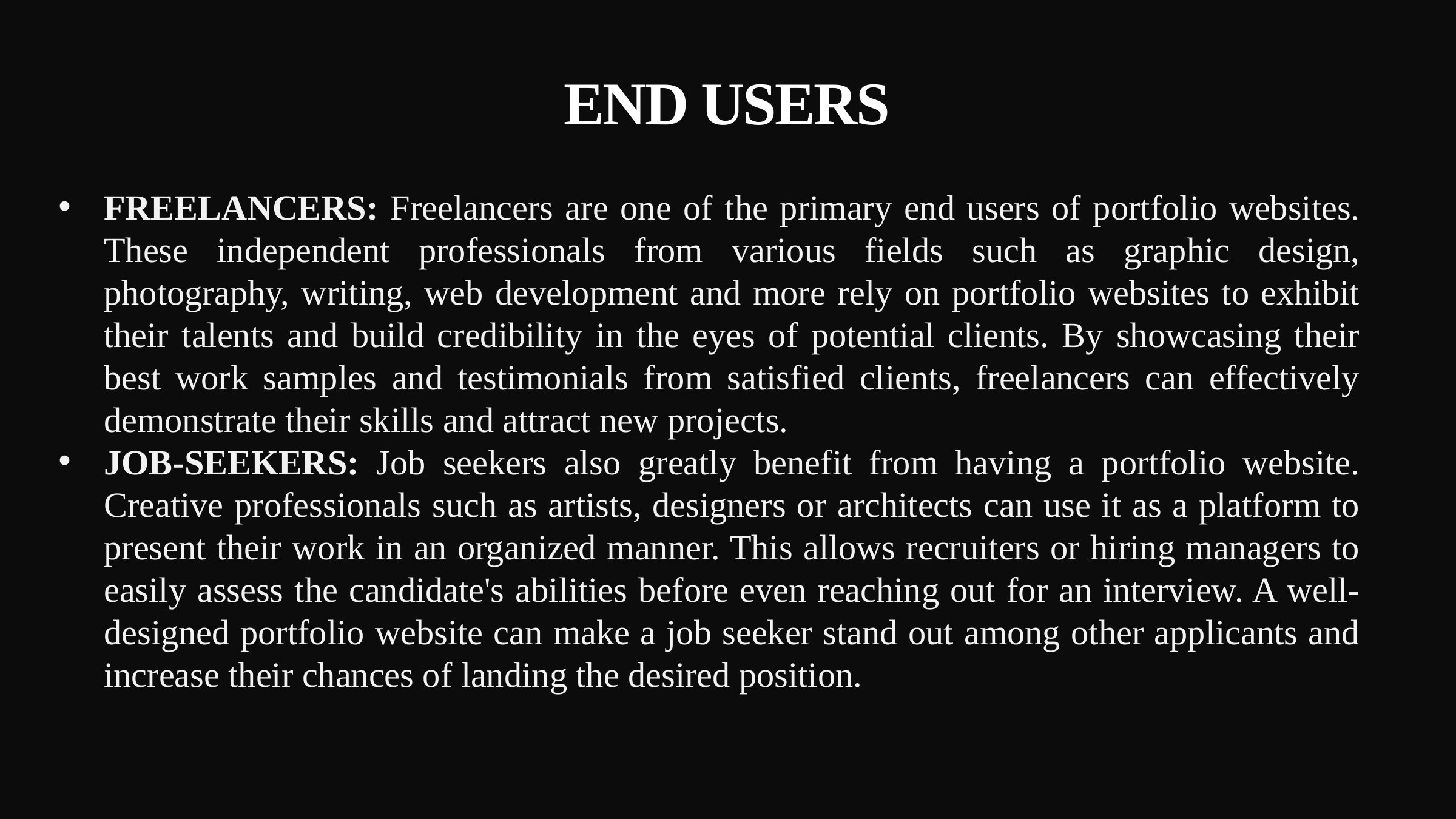

END USERS
FREELANCERS: Freelancers are one of the primary end users of portfolio websites. These independent professionals from various fields such as graphic design, photography, writing, web development and more rely on portfolio websites to exhibit their talents and build credibility in the eyes of potential clients. By showcasing their best work samples and testimonials from satisfied clients, freelancers can effectively demonstrate their skills and attract new projects.
JOB-SEEKERS: Job seekers also greatly benefit from having a portfolio website. Creative professionals such as artists, designers or architects can use it as a platform to present their work in an organized manner. This allows recruiters or hiring managers to easily assess the candidate's abilities before even reaching out for an interview. A well-designed portfolio website can make a job seeker stand out among other applicants and increase their chances of landing the desired position.